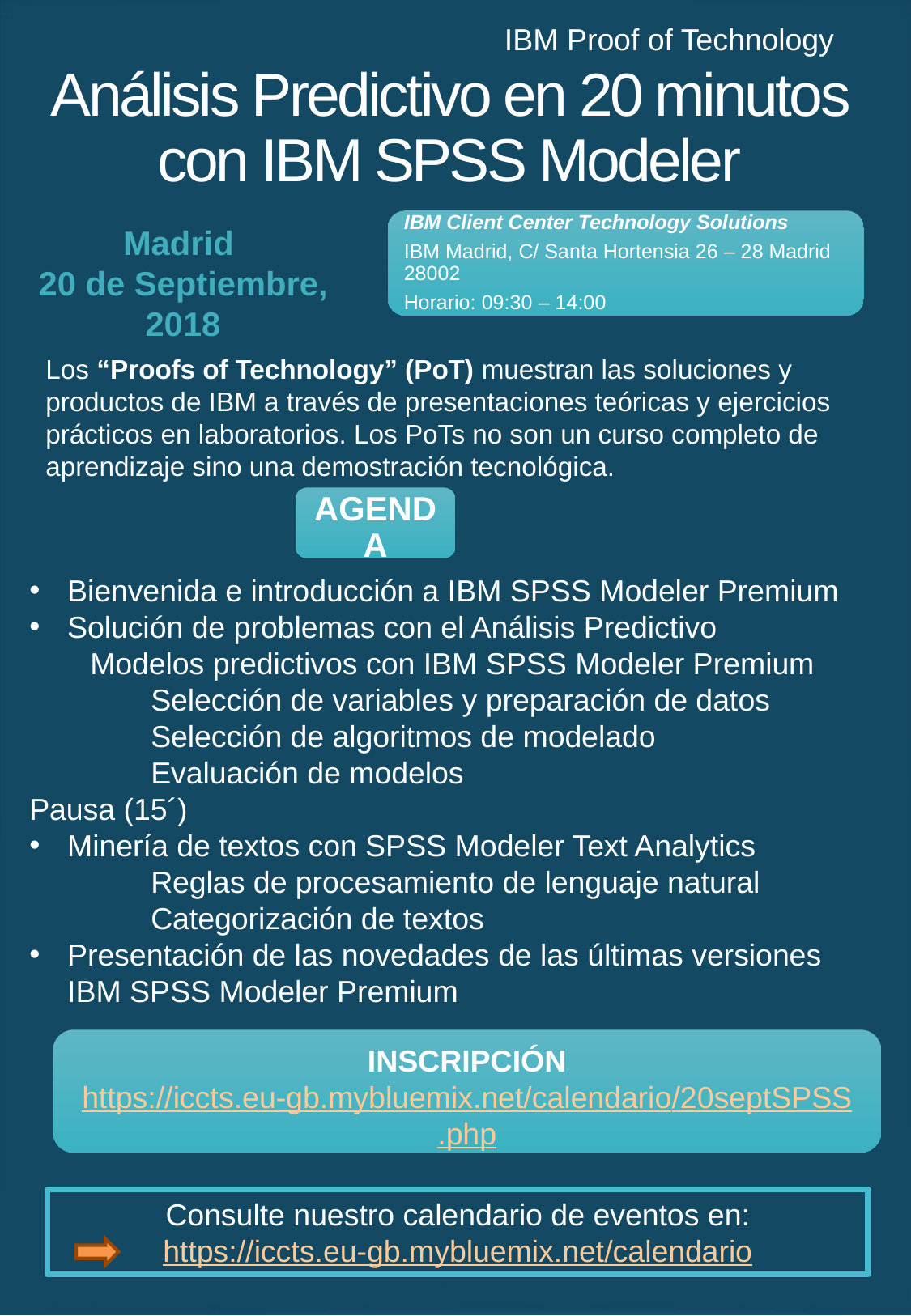

# Análisis Predictivo en 20 minutos con IBM SPSS Modeler
IBM Proof of Technology
IBM Client Center Technology Solutions
IBM Madrid, C/ Santa Hortensia 26 – 28 Madrid 28002
Horario: 09:30 – 14:00
Madrid
20 de Septiembre, 2018
Los “Proofs of Technology” (PoT) muestran las soluciones y productos de IBM a través de presentaciones teóricas y ejercicios prácticos en laboratorios. Los PoTs no son un curso completo de aprendizaje sino una demostración tecnológica.

AGENDA
Bienvenida e introducción a IBM SPSS Modeler Premium
Solución de problemas con el Análisis Predictivo
Modelos predictivos con IBM SPSS Modeler Premium
Selección de variables y preparación de datos
Selección de algoritmos de modelado
Evaluación de modelos
Pausa (15´)
Minería de textos con SPSS Modeler Text Analytics
Reglas de procesamiento de lenguaje natural
Categorización de textos
Presentación de las novedades de las últimas versiones IBM SPSS Modeler Premium
INSCRIPCIÓN
https://iccts.eu-gb.mybluemix.net/calendario/20septSPSS.php

Consulte nuestro calendario de eventos en:
https://iccts.eu-gb.mybluemix.net/calendario